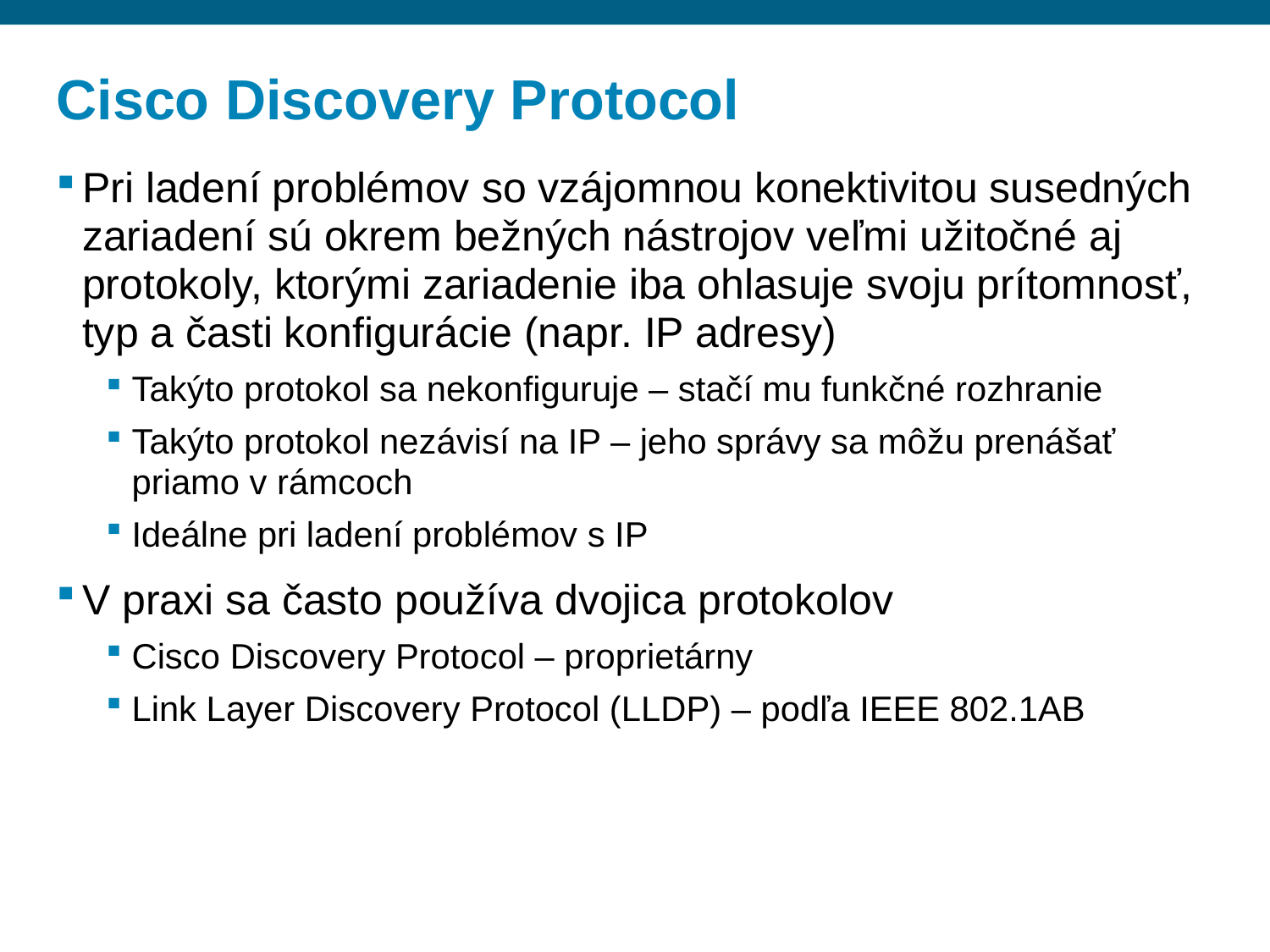

# Cisco Discovery Protocol
Pri ladení problémov so vzájomnou konektivitou susedných zariadení sú okrem bežných nástrojov veľmi užitočné aj protokoly, ktorými zariadenie iba ohlasuje svoju prítomnosť, typ a časti konfigurácie (napr. IP adresy)
Takýto protokol sa nekonfiguruje – stačí mu funkčné rozhranie
Takýto protokol nezávisí na IP – jeho správy sa môžu prenášať priamo v rámcoch
Ideálne pri ladení problémov s IP
V praxi sa často používa dvojica protokolov
Cisco Discovery Protocol – proprietárny
Link Layer Discovery Protocol (LLDP) – podľa IEEE 802.1AB